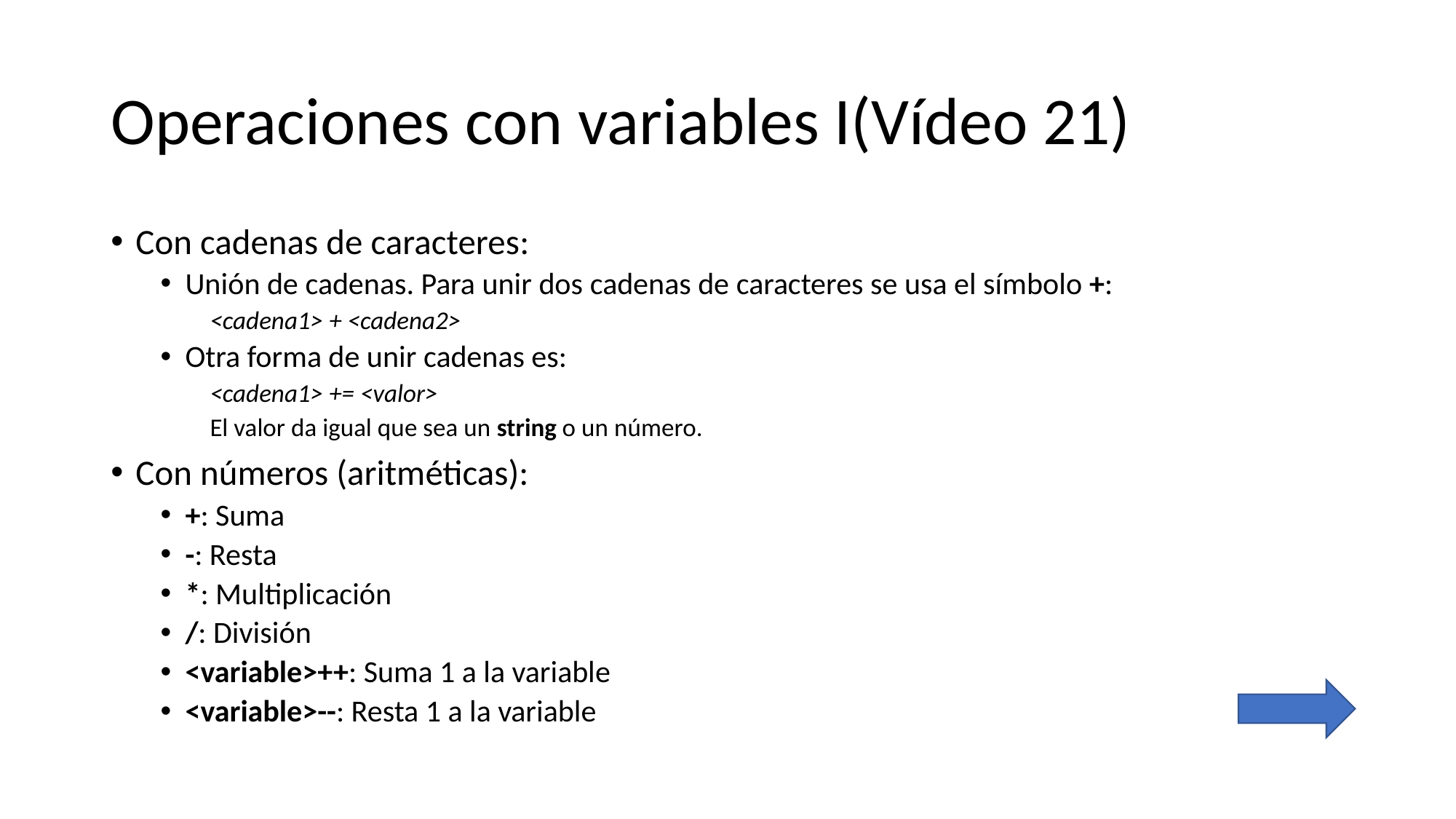

# Operaciones con variables I(Vídeo 21)
Con cadenas de caracteres:
Unión de cadenas. Para unir dos cadenas de caracteres se usa el símbolo +:
<cadena1> + <cadena2>
Otra forma de unir cadenas es:
<cadena1> += <valor>
El valor da igual que sea un string o un número.
Con números (aritméticas):
+: Suma
-: Resta
*: Multiplicación
/: División
<variable>++: Suma 1 a la variable
<variable>--: Resta 1 a la variable